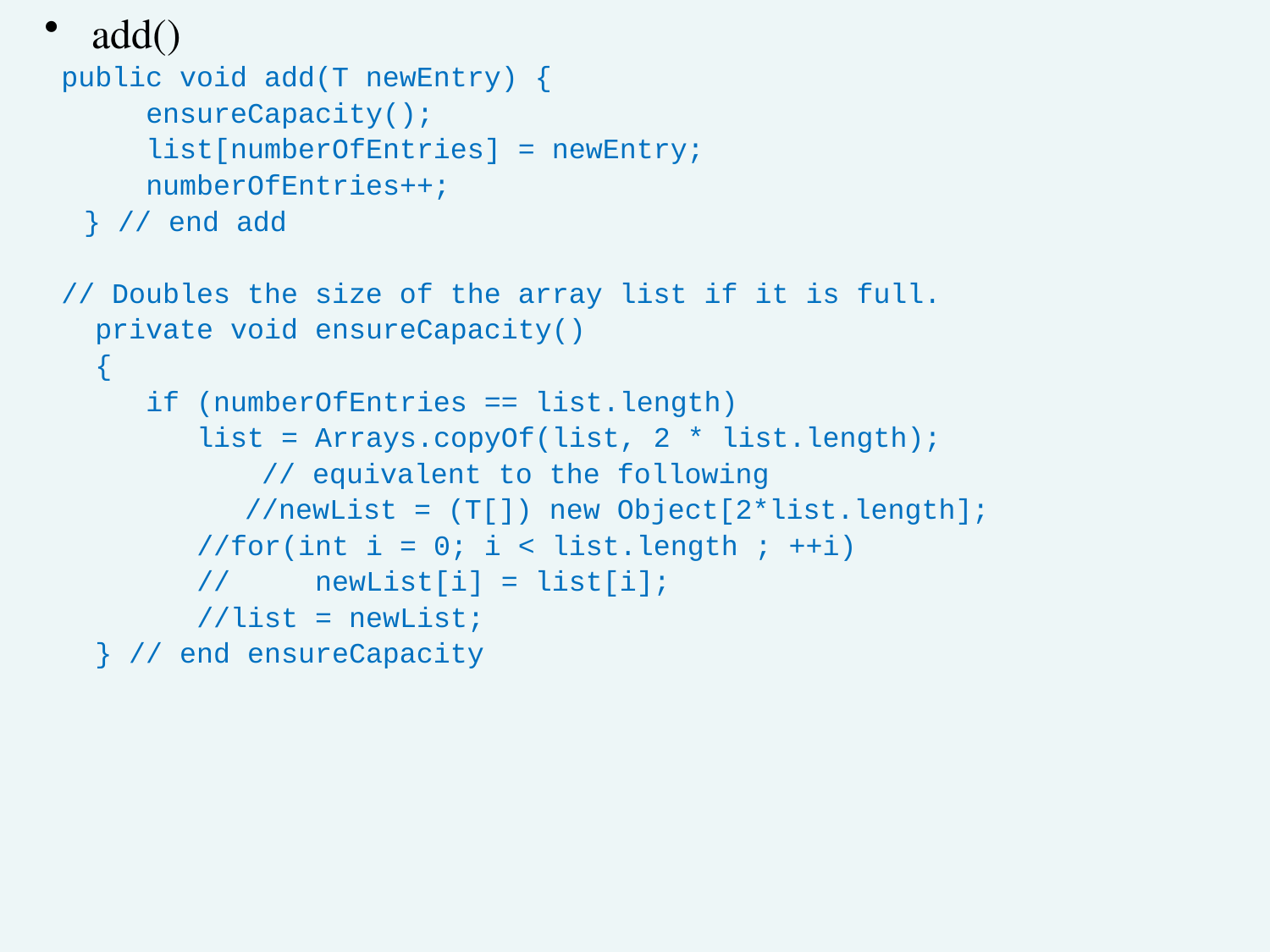

add()
 public void add(T newEntry) {
      ensureCapacity();
      list[numberOfEntries] = newEntry;
      numberOfEntries++;
	} // end add

 // Doubles the size of the array list if it is full.
   private void ensureCapacity()
   {
      if (numberOfEntries == list.length)
         list = Arrays.copyOf(list, 2 * list.length);
		   // equivalent to the following
		  //newList = (T[]) new Object[2*list.length];
         //for(int i = 0; i < list.length ; ++i)
         //     newList[i] = list[i];
         //list = newList;
   } // end ensureCapacity